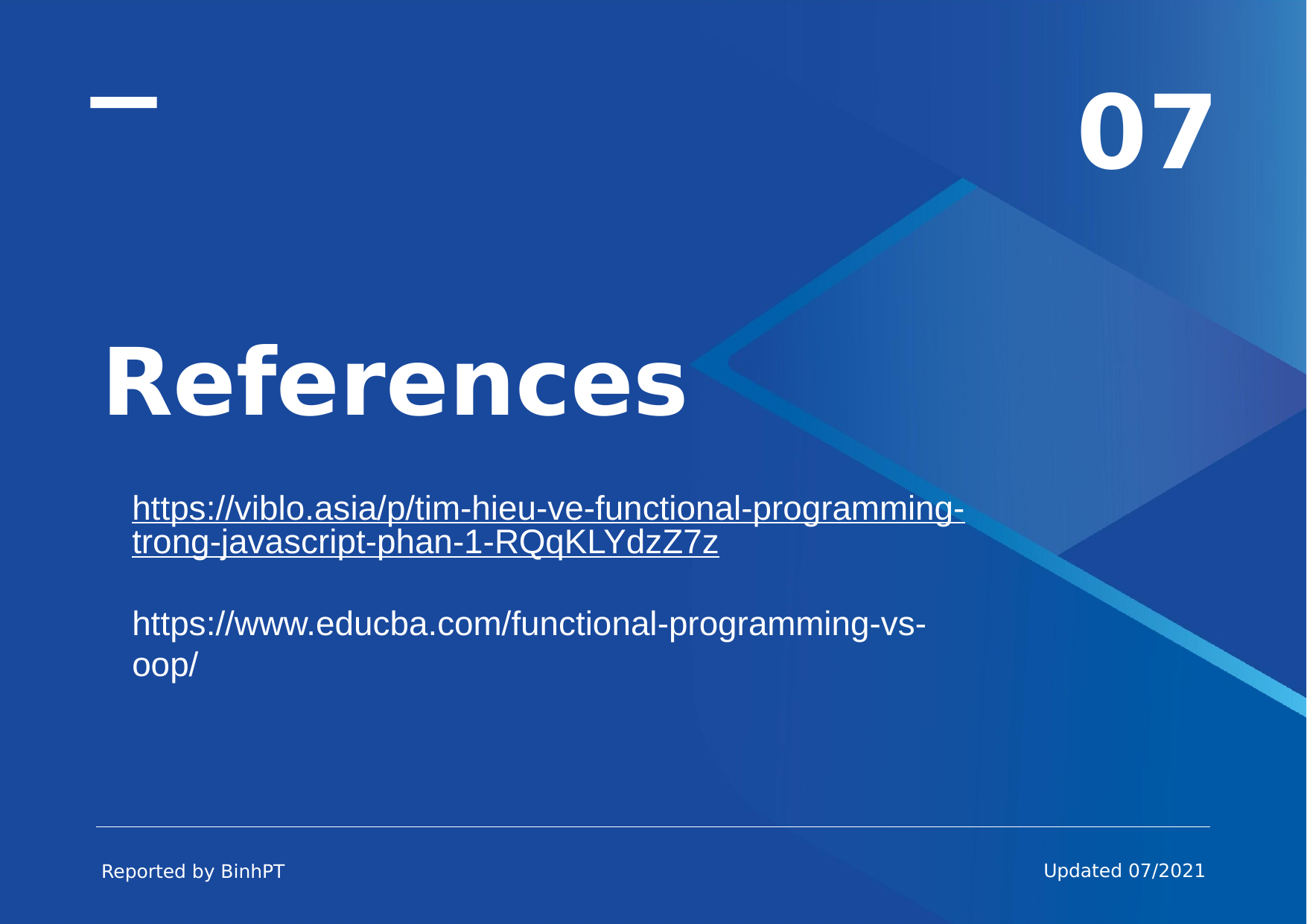

07
References
https://viblo.asia/p/tim-hieu-ve-functional-programming-trong-javascript-phan-1-RQqKLYdzZ7z
https://www.educba.com/functional-programming-vs-oop/

Updated 07/2021
Reported by BinhPT